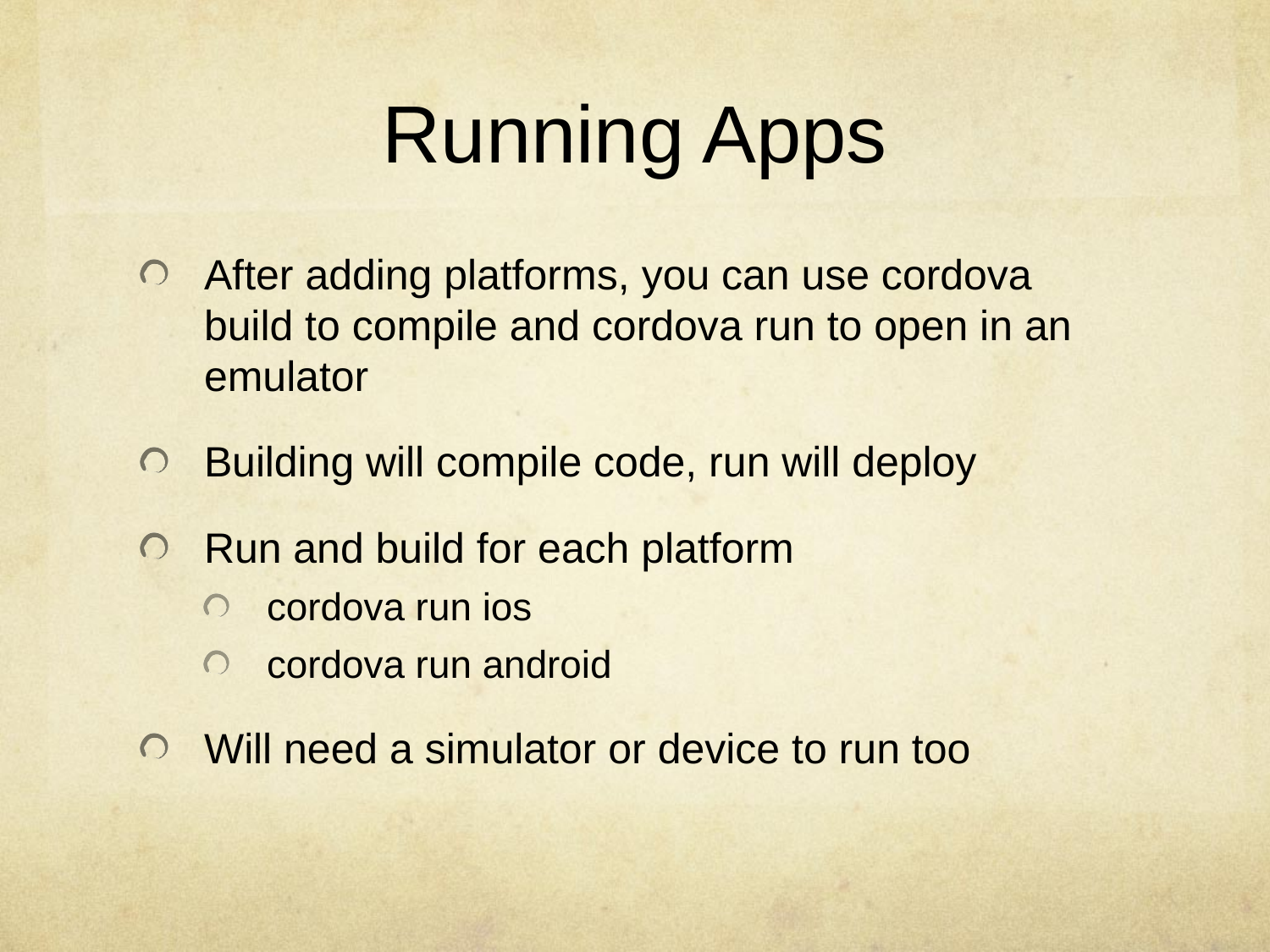

# Running Apps
After adding platforms, you can use cordova build to compile and cordova run to open in an emulator
Building will compile code, run will deploy
Run and build for each platform
cordova run ios
cordova run android
Will need a simulator or device to run too